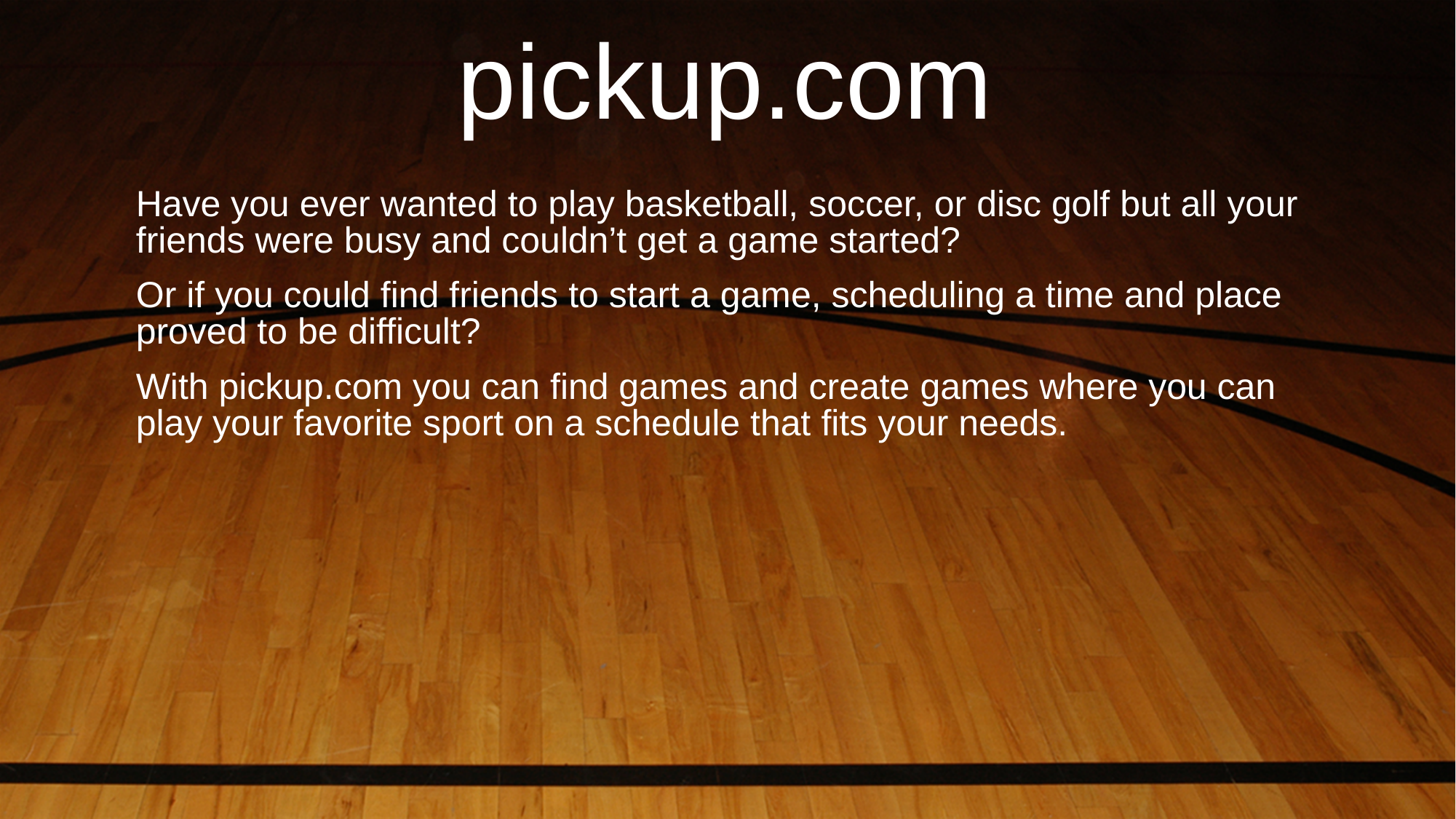

# pickup.com
Have you ever wanted to play basketball, soccer, or disc golf but all your friends were busy and couldn’t get a game started?
Or if you could find friends to start a game, scheduling a time and place proved to be difficult?
With pickup.com you can find games and create games where you can play your favorite sport on a schedule that fits your needs.